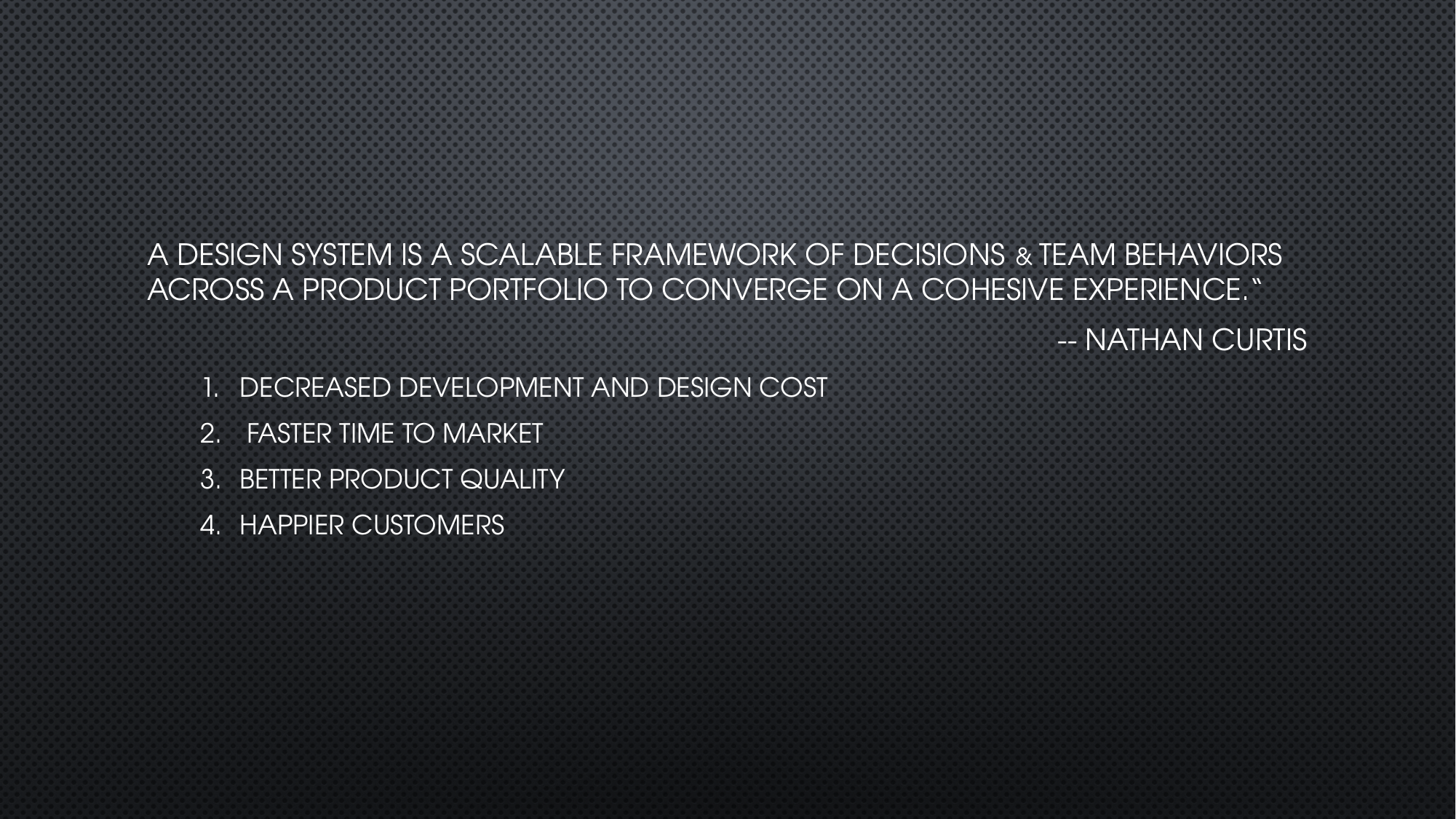

#
A design system is a scalable framework of decisions & team behaviors across a product portfolio to converge on a cohesive experience.“
-- Nathan Curtis
Decreased development and design cost
 Faster time to market
Better product quality
Happier customers